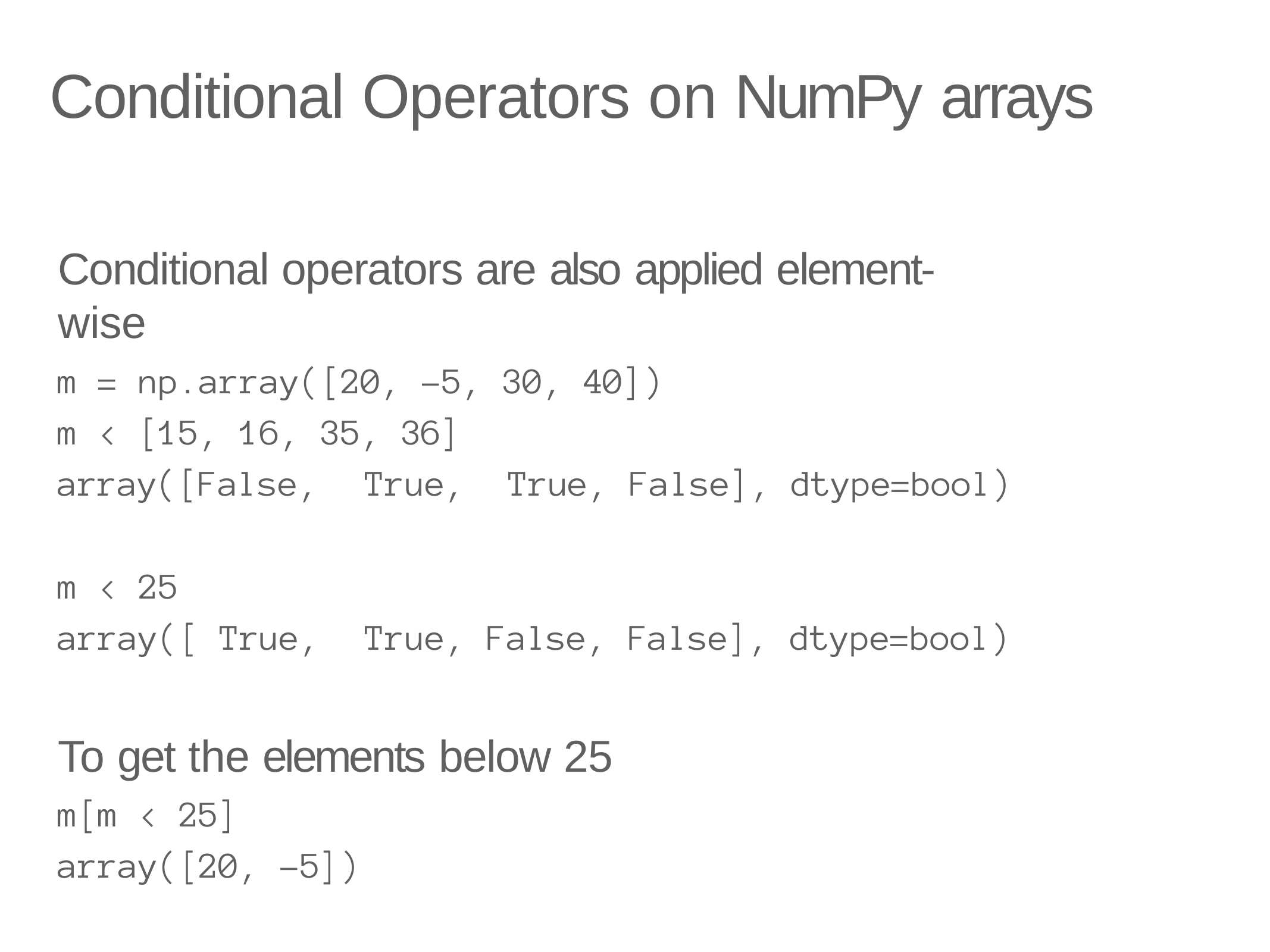

# Conditional Operators on NumPy arrays
Conditional operators are also applied element-wise
m = np.array([20, -5, 30, 40])
m < [15, 16, 35, 36]
array([False,	True,	True, False], dtype=bool)

m < 25
array([ True,	True, False, False], dtype=bool)

To get the elements below 25
m[m < 25]
array([20, -5])